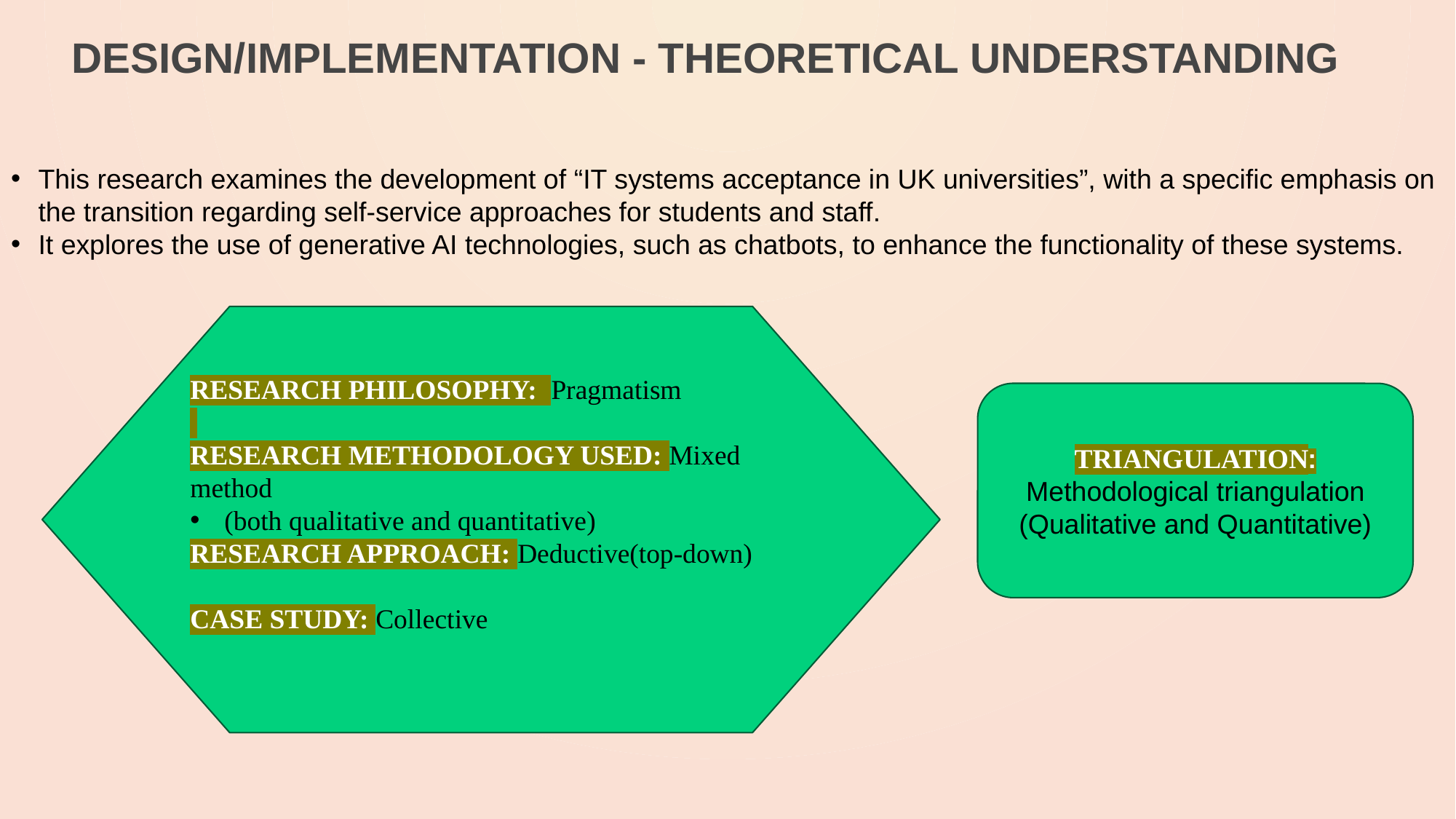

# Design/Implementation - theoretical understanding
This research examines the development of “IT systems acceptance in UK universities”, with a specific emphasis on the transition regarding self-service approaches for students and staff.
It explores the use of generative AI technologies, such as chatbots, to enhance the functionality of these systems.

RESEARCH PHILOSOPHY:  Pragmatism

RESEARCH METHODOLOGY USED: Mixed method
(both qualitative and quantitative)
RESEARCH APPROACH: Deductive(top-down)

CASE STUDY: Collective

TRIANGULATION: Methodological triangulation
(Qualitative and Quantitative)